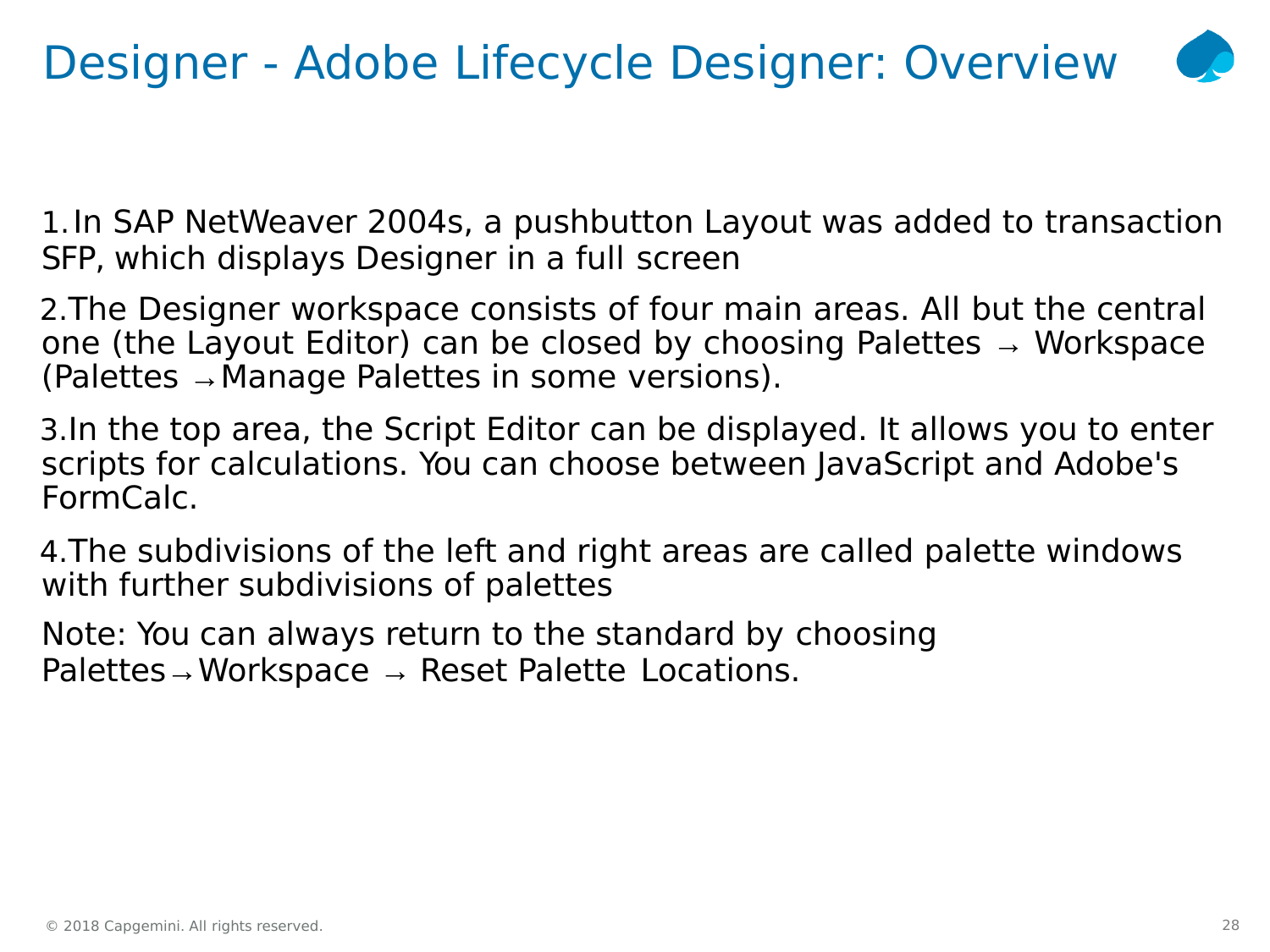

# Designer - Adobe Lifecycle Designer: Overview
In SAP NetWeaver 2004s, a pushbutton Layout was added to transaction
SFP, which displays Designer in a full screen
The Designer workspace consists of four main areas. All but the central  one (the Layout Editor) can be closed by choosing Palettes → Workspace  (Palettes →Manage Palettes in some versions).
In the top area, the Script Editor can be displayed. It allows you to enter  scripts for calculations. You can choose between JavaScript and Adobe's  FormCalc.
The subdivisions of the left and right areas are called palette windows  with further subdivisions of palettes
Note: You can always return to the standard by choosing
Palettes→Workspace → Reset Palette Locations.
28
© 2018 Capgemini. All rights reserved.